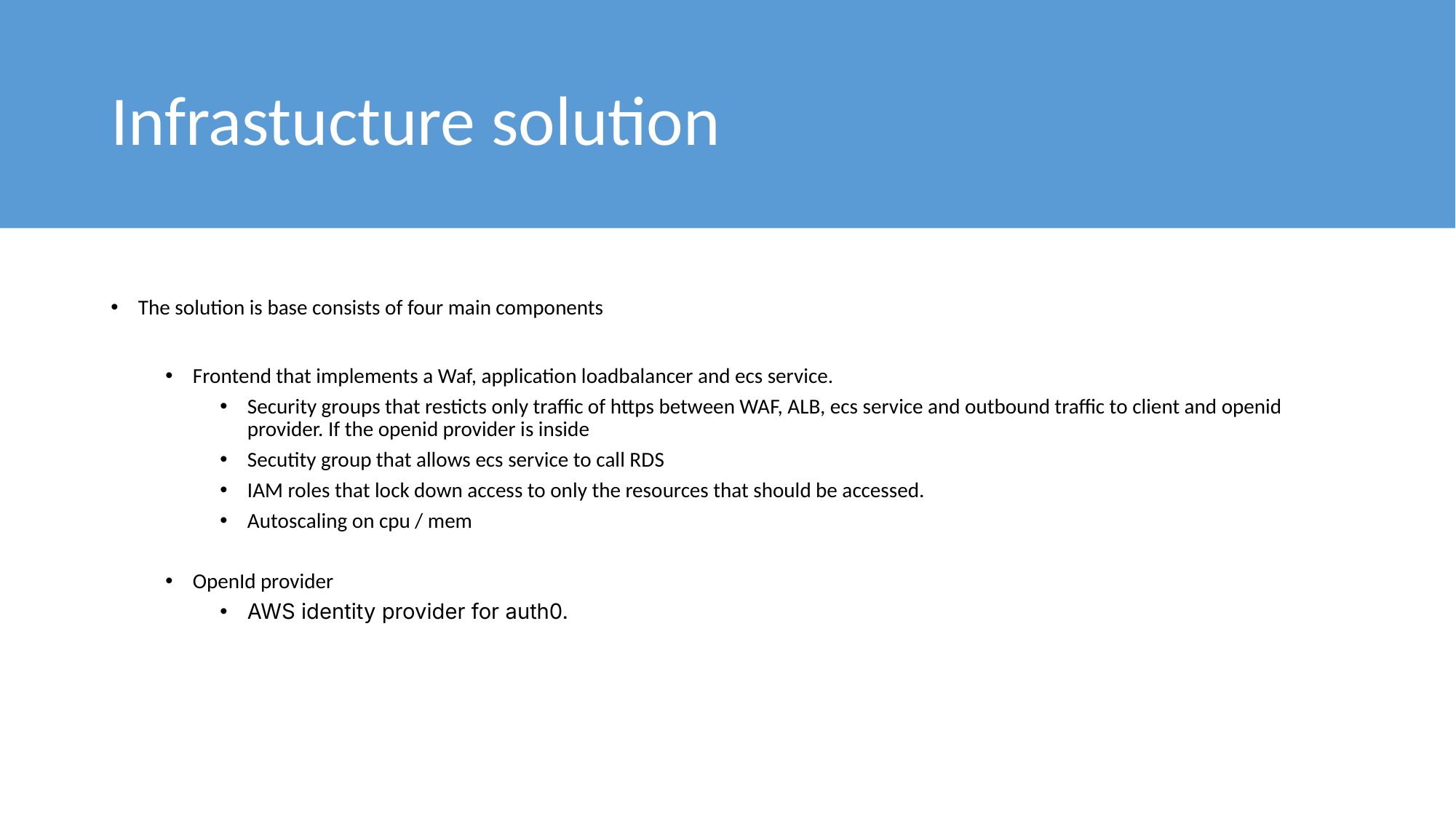

# Infrastucture solution
The solution is base consists of four main components

Frontend that implements a Waf, application loadbalancer and ecs service.
Security groups that resticts only traffic of https between WAF, ALB, ecs service and outbound traffic to client and openid provider. If the openid provider is inside
Secutity group that allows ecs service to call RDS
IAM roles that lock down access to only the resources that should be accessed.
Autoscaling on cpu / mem

OpenId provider
AWS identity provider for auth0.